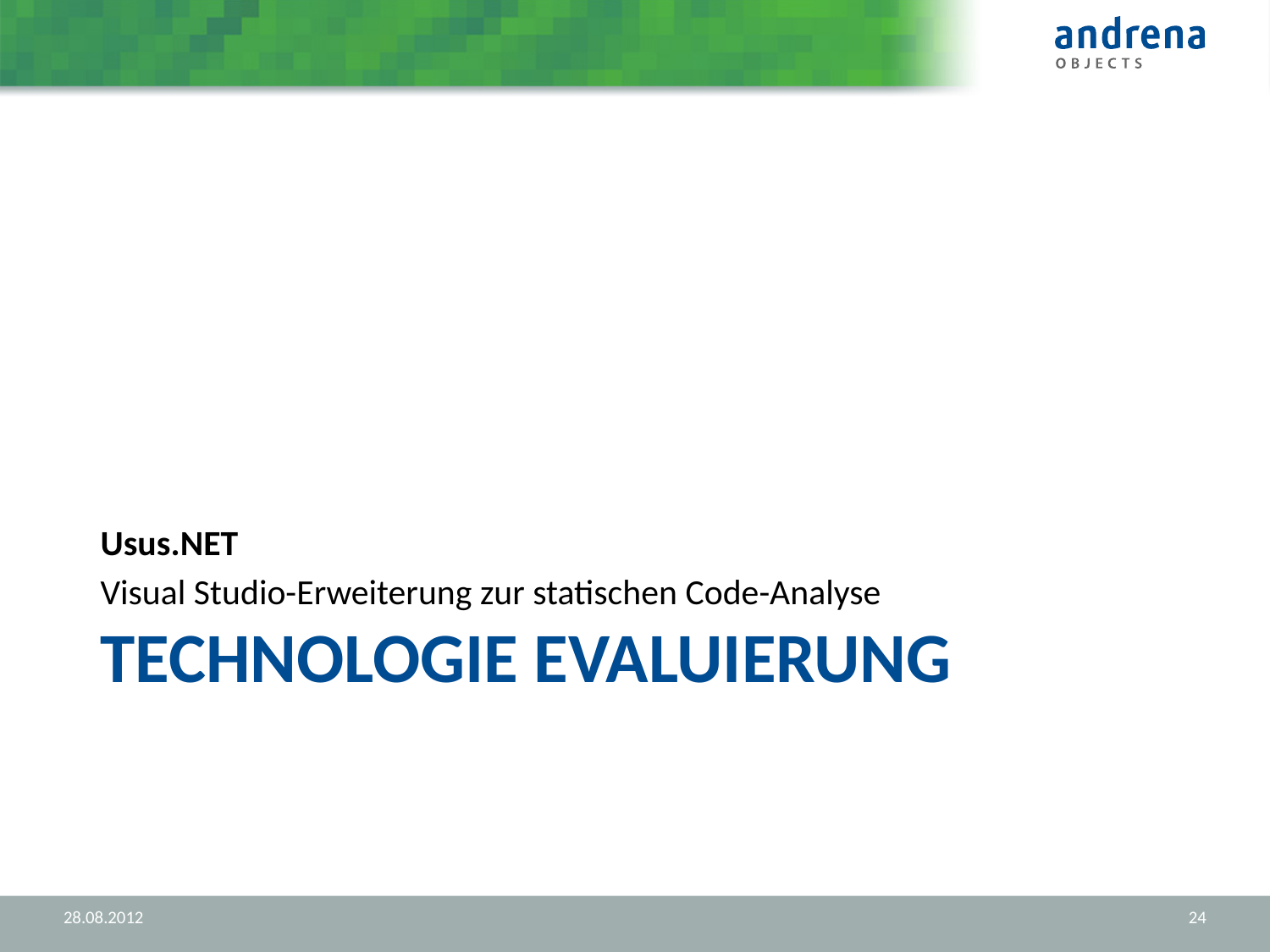

Usus.NET
Visual Studio-Erweiterung zur statischen Code-Analyse
# Technologie Evaluierung
28.08.2012
24